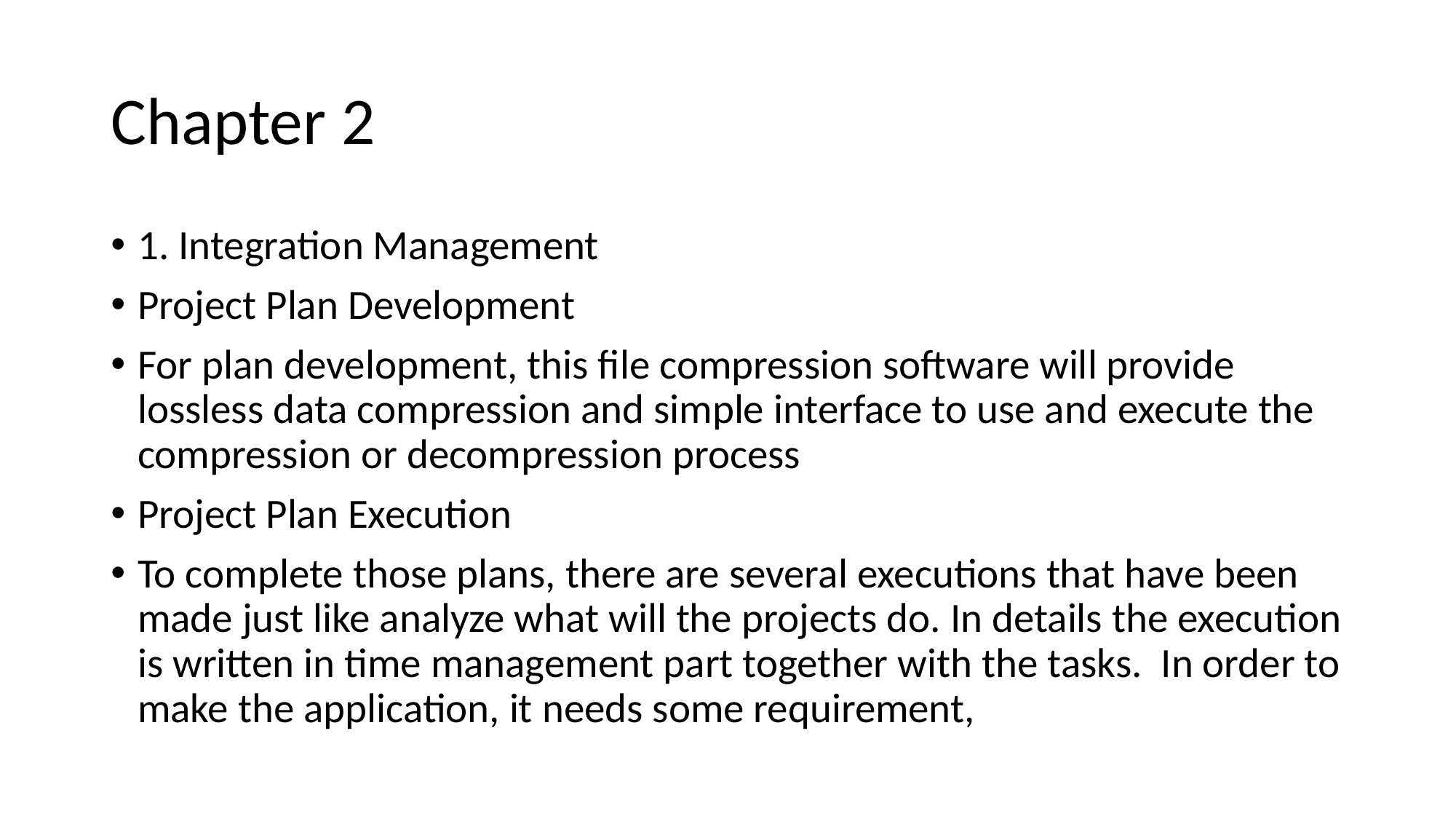

# Chapter 2
1. Integration Management
Project Plan Development
For plan development, this file compression software will provide lossless data compression and simple interface to use and execute the compression or decompression process
Project Plan Execution
To complete those plans, there are several executions that have been made just like analyze what will the projects do. In details the execution is written in time management part together with the tasks.  In order to make the application, it needs some requirement,